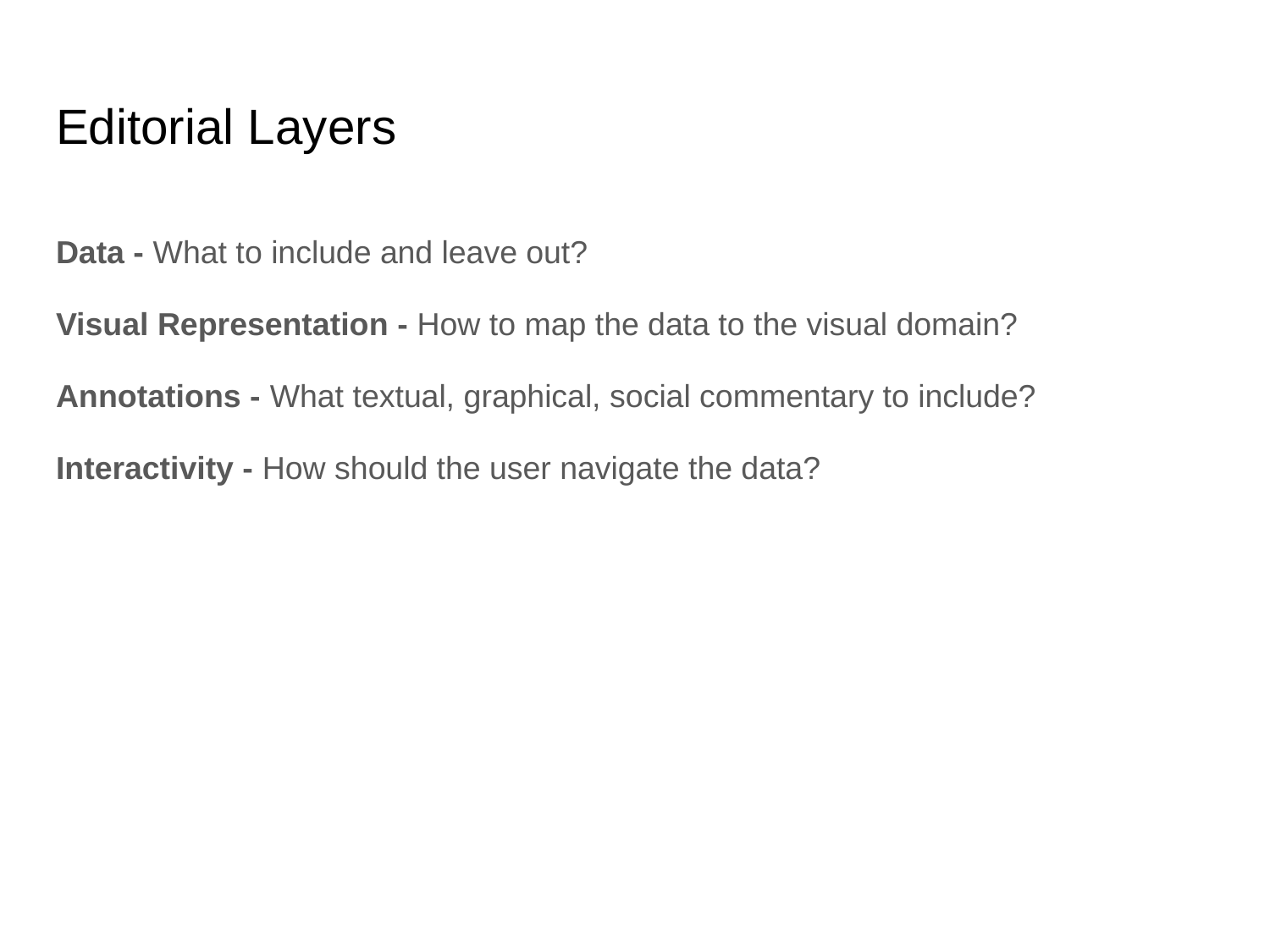

# Editorial Layers
Data - What to include and leave out?
Visual Representation - How to map the data to the visual domain?
Annotations - What textual, graphical, social commentary to include?
Interactivity - How should the user navigate the data?